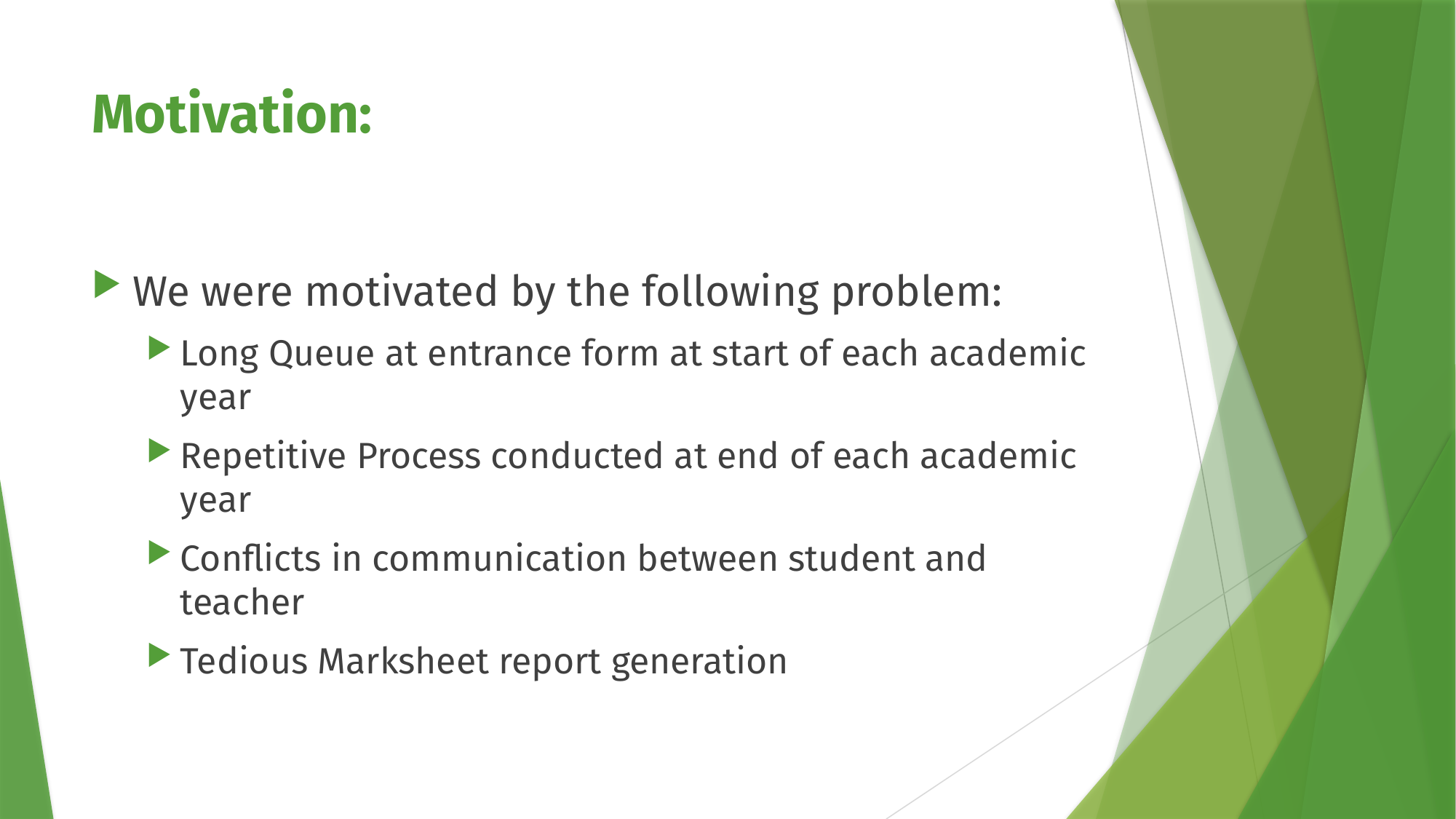

# Motivation:
We were motivated by the following problem:
Long Queue at entrance form at start of each academic year
Repetitive Process conducted at end of each academic year
Conflicts in communication between student and teacher
Tedious Marksheet report generation